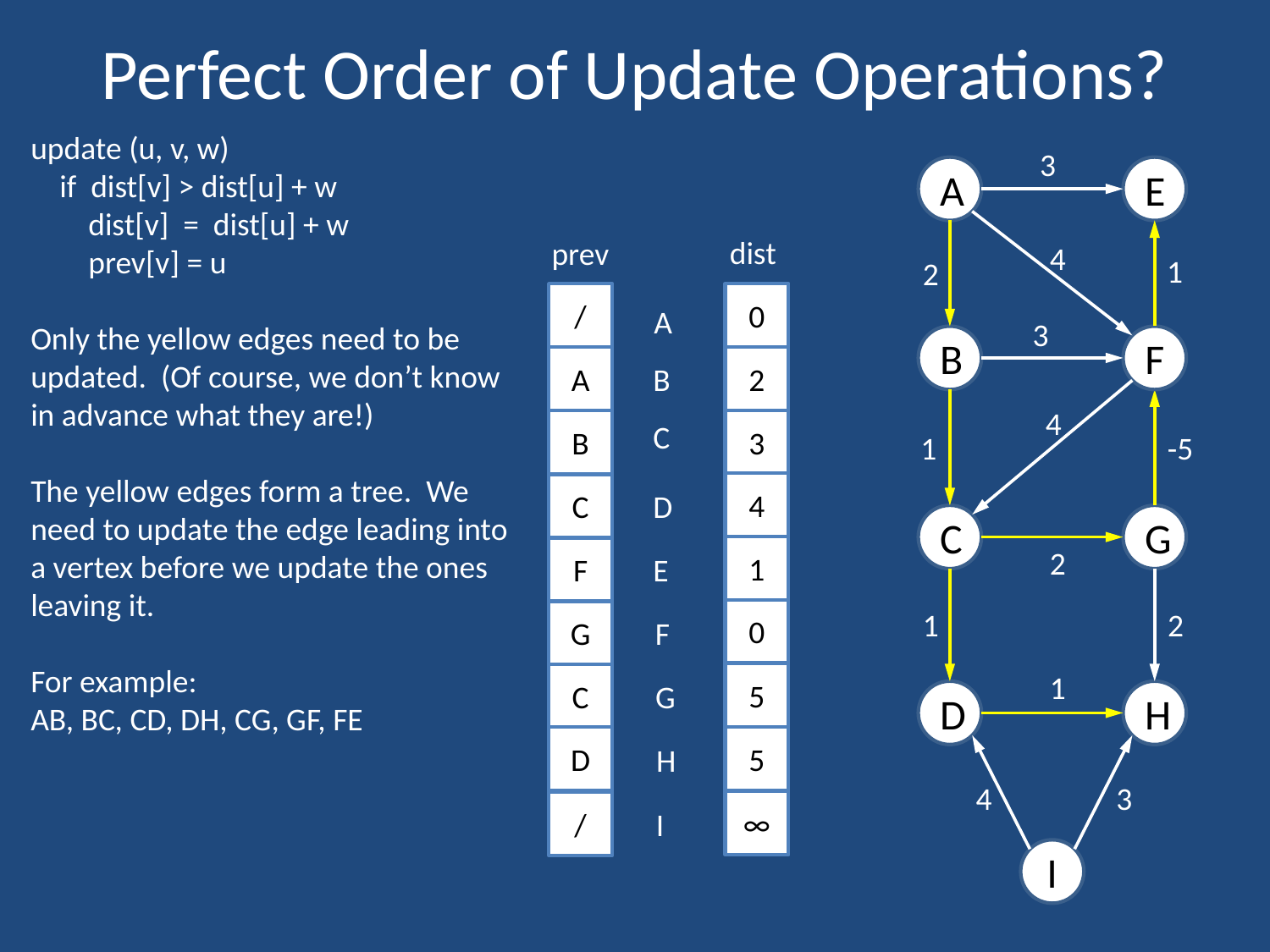

# Perfect Order of Update Operations?
update (u, v, w)
    if  dist[v] > dist[u] + w
        dist[v]  =  dist[u] + w
        prev[v] = u

Only the yellow edges need to be
updated.  (Of course, we don’t know
in advance what they are!)

The yellow edges form a tree.  We
need to update the edge leading into
a vertex before we update the ones
leaving it.

For example:
AB, BC, CD, DH, CG, GF, FE
3
A
E
dist
prev
4
1
2
/
0
A
3
B
F
/
A
∞
2
B
4
/
B
C
∞
3
1
-5
4
/
∞
C
D
C
G
1
2
/
∞
F
E
0
1
2
∞
/
G
F
1
∞
5
/
C
G
D
H
D
∞
5
/
H
4
3
∞
/
I
I